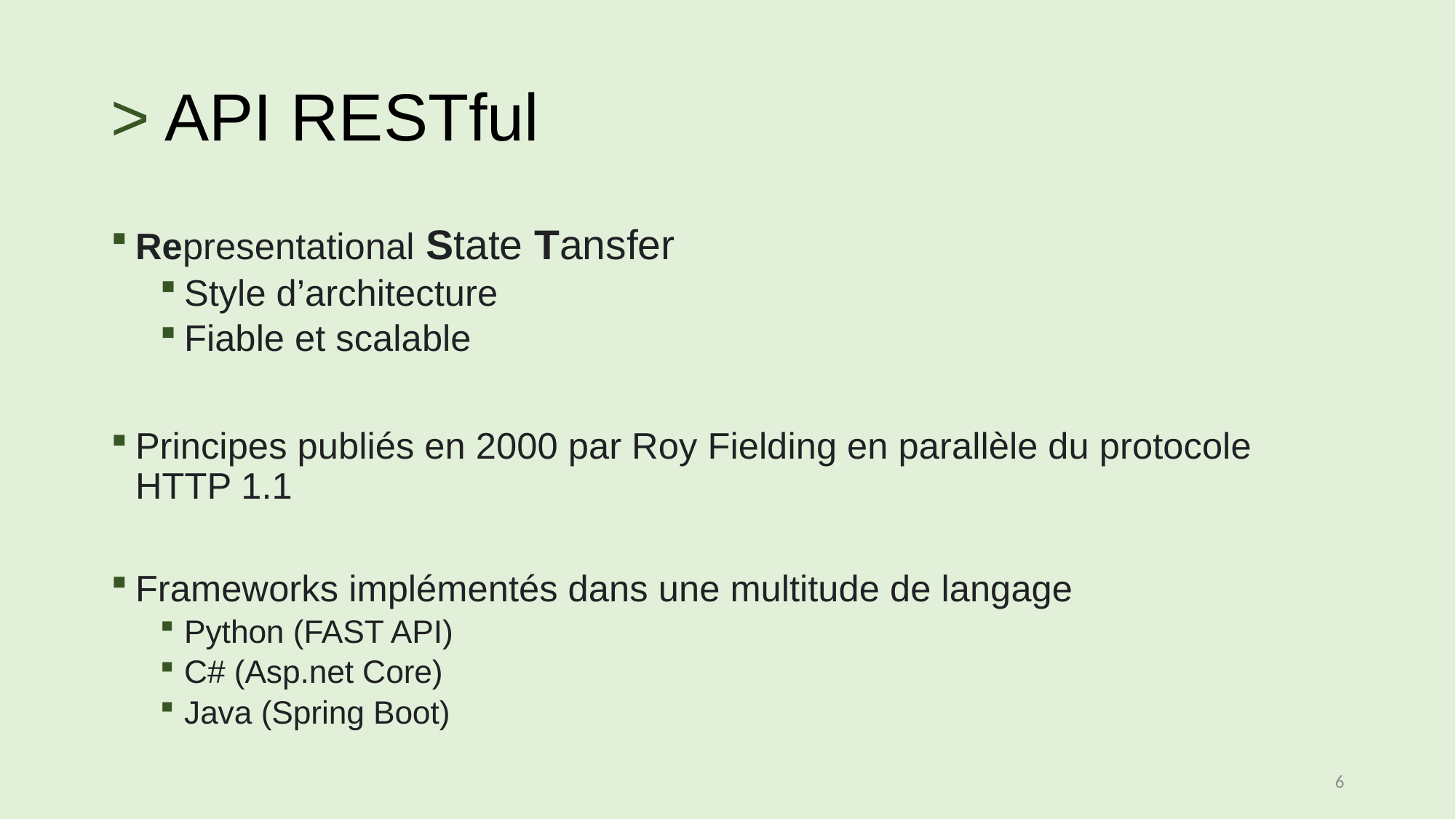

# > API RESTful
Representational State Tansfer
Style d’architecture
Fiable et scalable

Principes publiés en 2000 par Roy Fielding en parallèle du protocole HTTP 1.1

Frameworks implémentés dans une multitude de langage
Python (FAST API)
C# (Asp.net Core)
Java (Spring Boot)

6